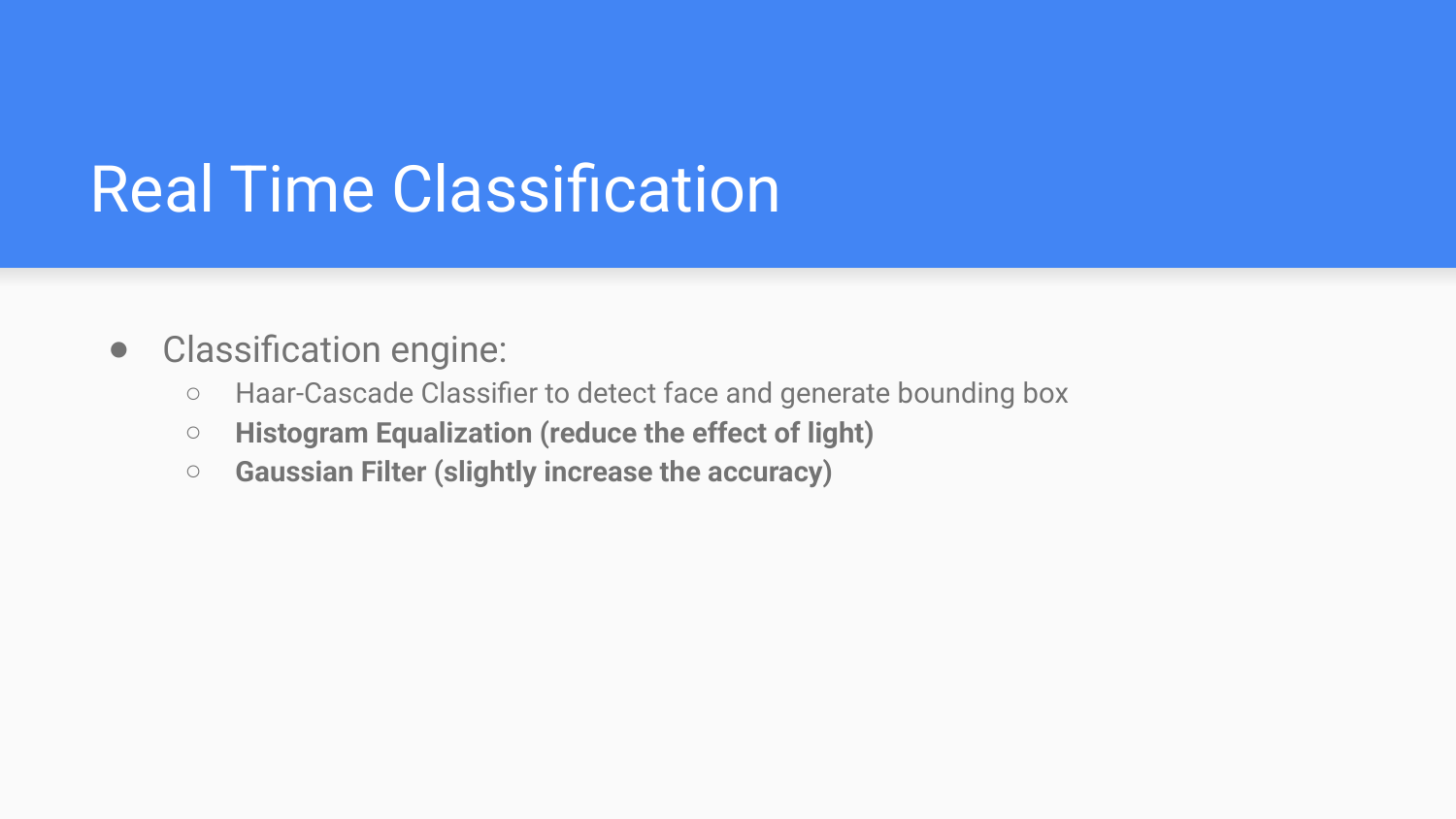

# Real Time Classification
Classification engine:
Haar-Cascade Classifier to detect face and generate bounding box
Histogram Equalization (reduce the effect of light)
Gaussian Filter (slightly increase the accuracy)